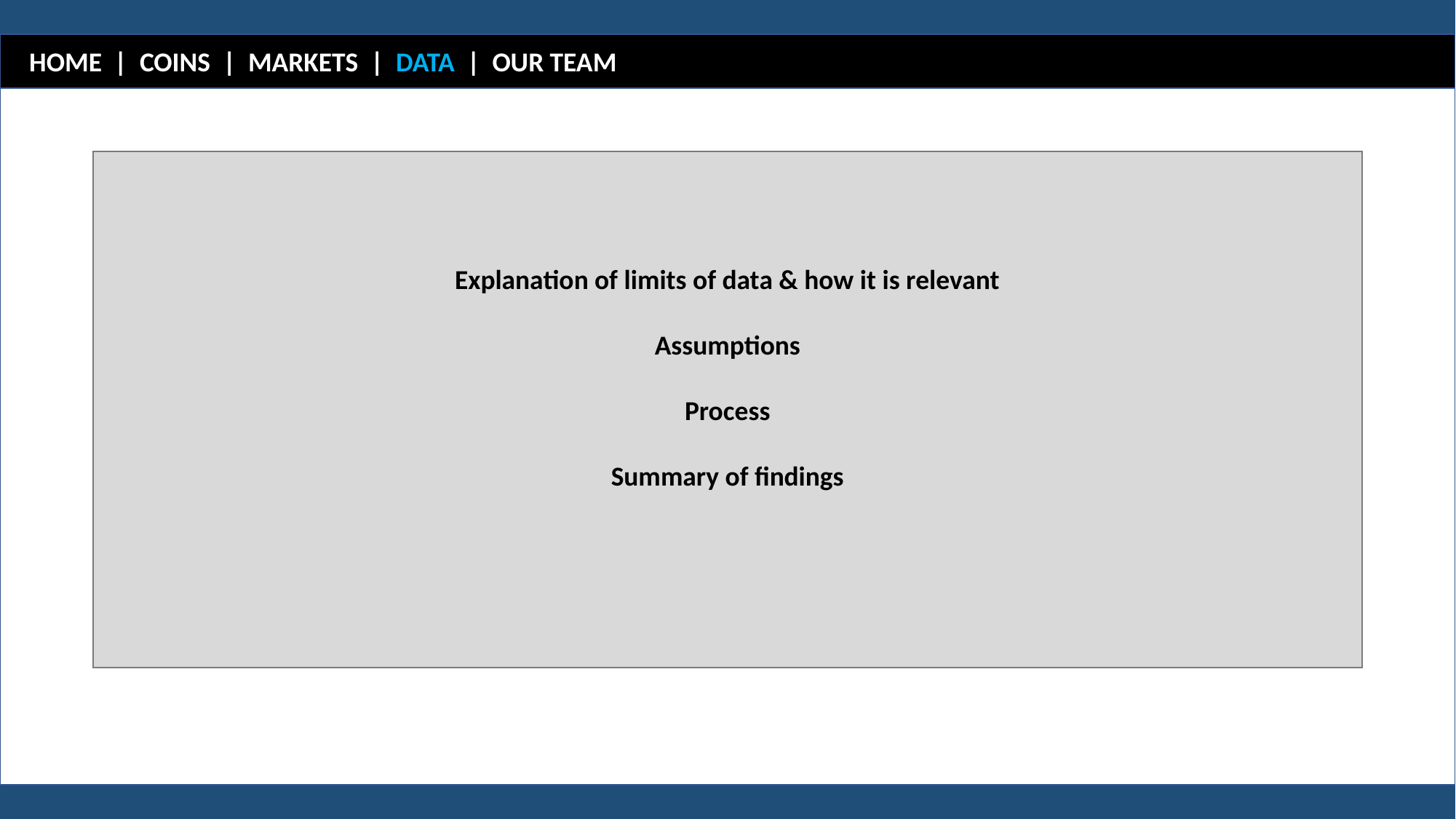

5
   HOME  |  COINS  |  MARKETS  |  DATA  |  OUR TEAM
Explanation of limits of data & how it is relevant

Assumptions

Process
Summary of findings